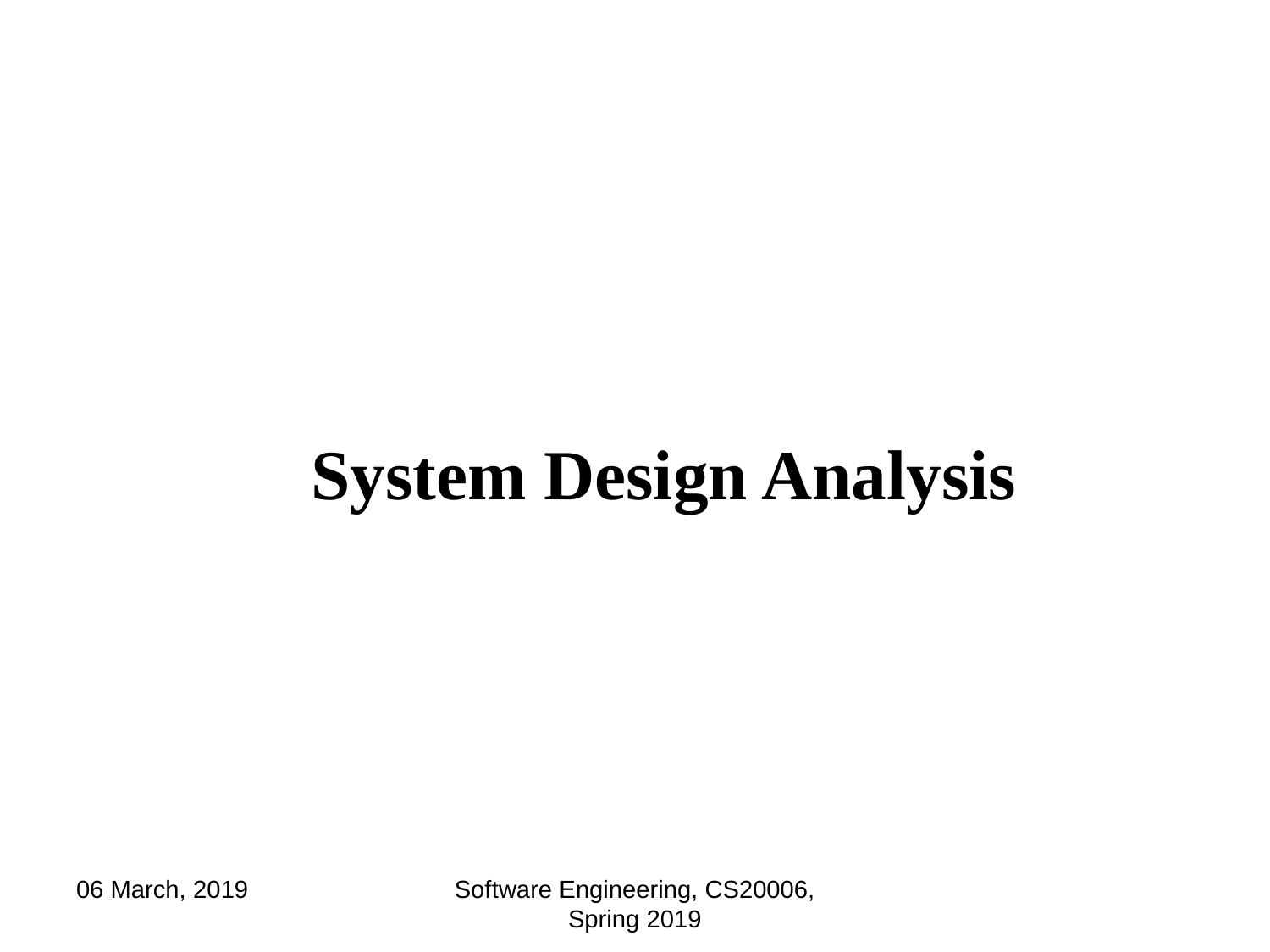

System Design Analysis
06 March, 2019
Software Engineering, CS20006, Spring 2019